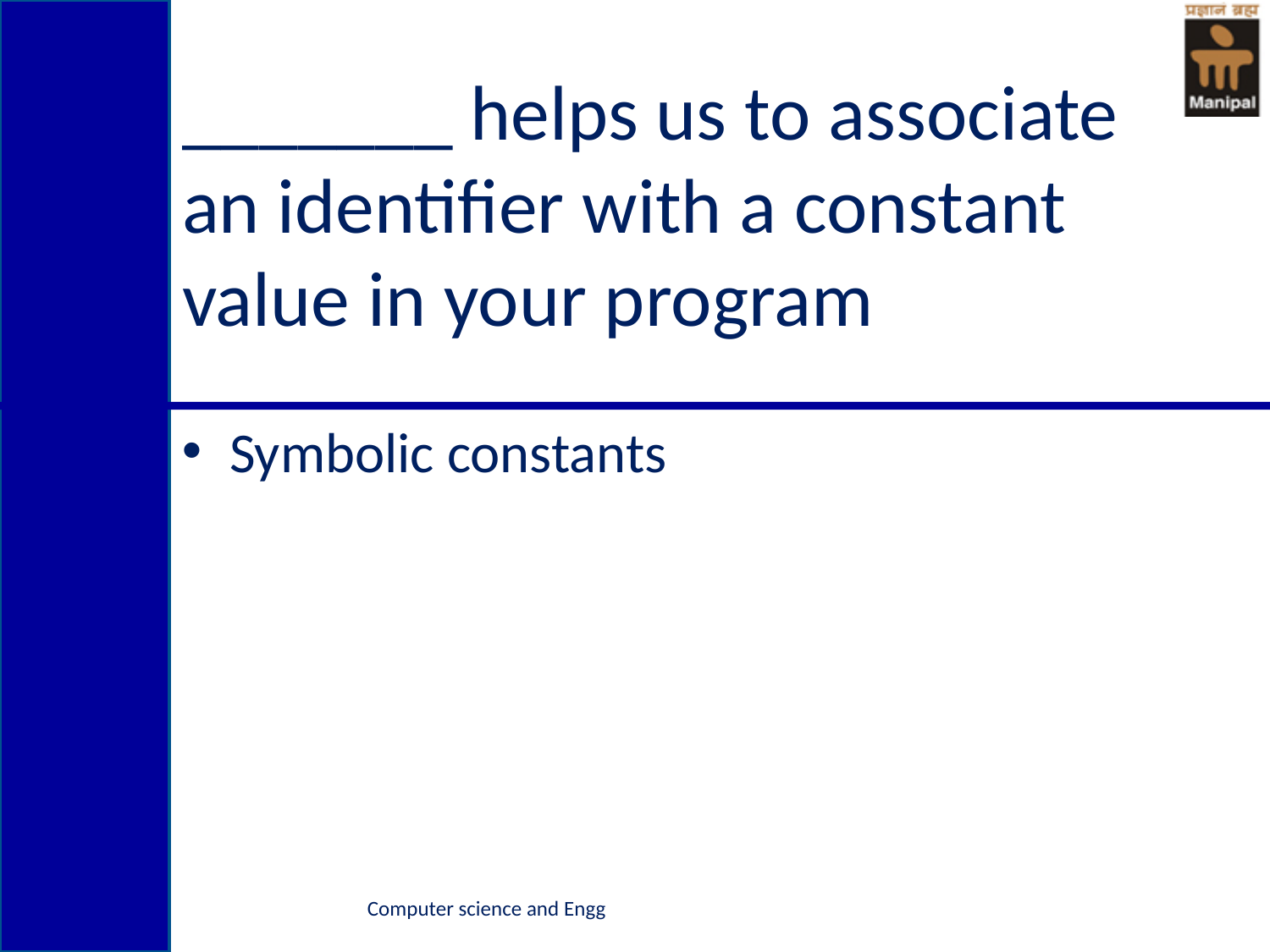

# _______ helps us to associate an identifier with a constant value in your program
Symbolic constants
Computer science and Engg